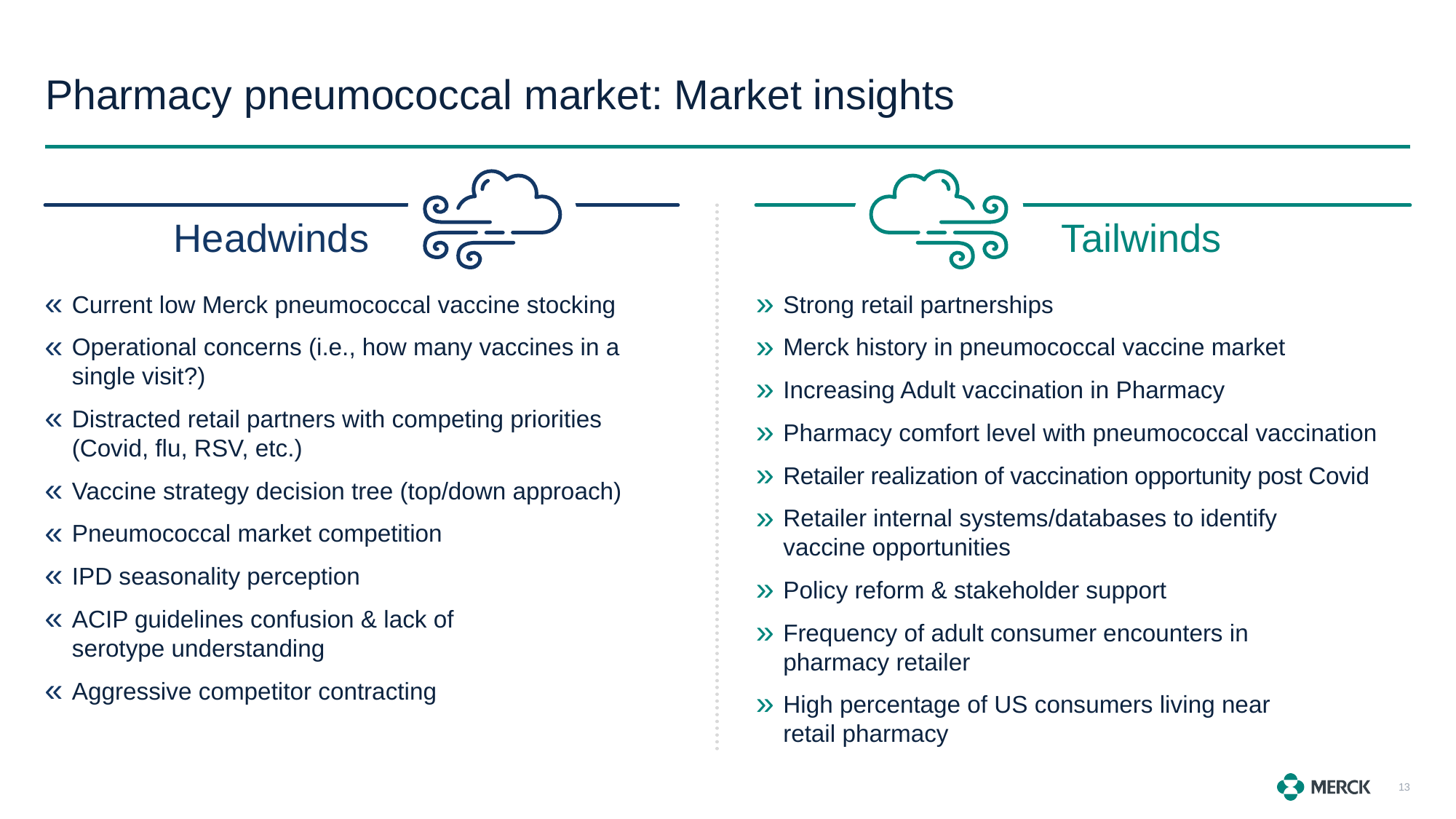

# Pharmacy pneumococcal market: Market insights

Headwinds
Tailwinds
Current low Merck pneumococcal vaccine stocking
Operational concerns (i.e., how many vaccines in a single visit?)
Distracted retail partners with competing priorities (Covid, flu, RSV, etc.)
Vaccine strategy decision tree (top/down approach)
Pneumococcal market competition
IPD seasonality perception
ACIP guidelines confusion & lack of
serotype understanding
Aggressive competitor contracting
Strong retail partnerships
Merck history in pneumococcal vaccine market
Increasing Adult vaccination in Pharmacy
Pharmacy comfort level with pneumococcal vaccination
Retailer realization of vaccination opportunity post Covid
Retailer internal systems/databases to identify
vaccine opportunities
Policy reform & stakeholder support
Frequency of adult consumer encounters in
pharmacy retailer
High percentage of US consumers living near
retail pharmacy

13